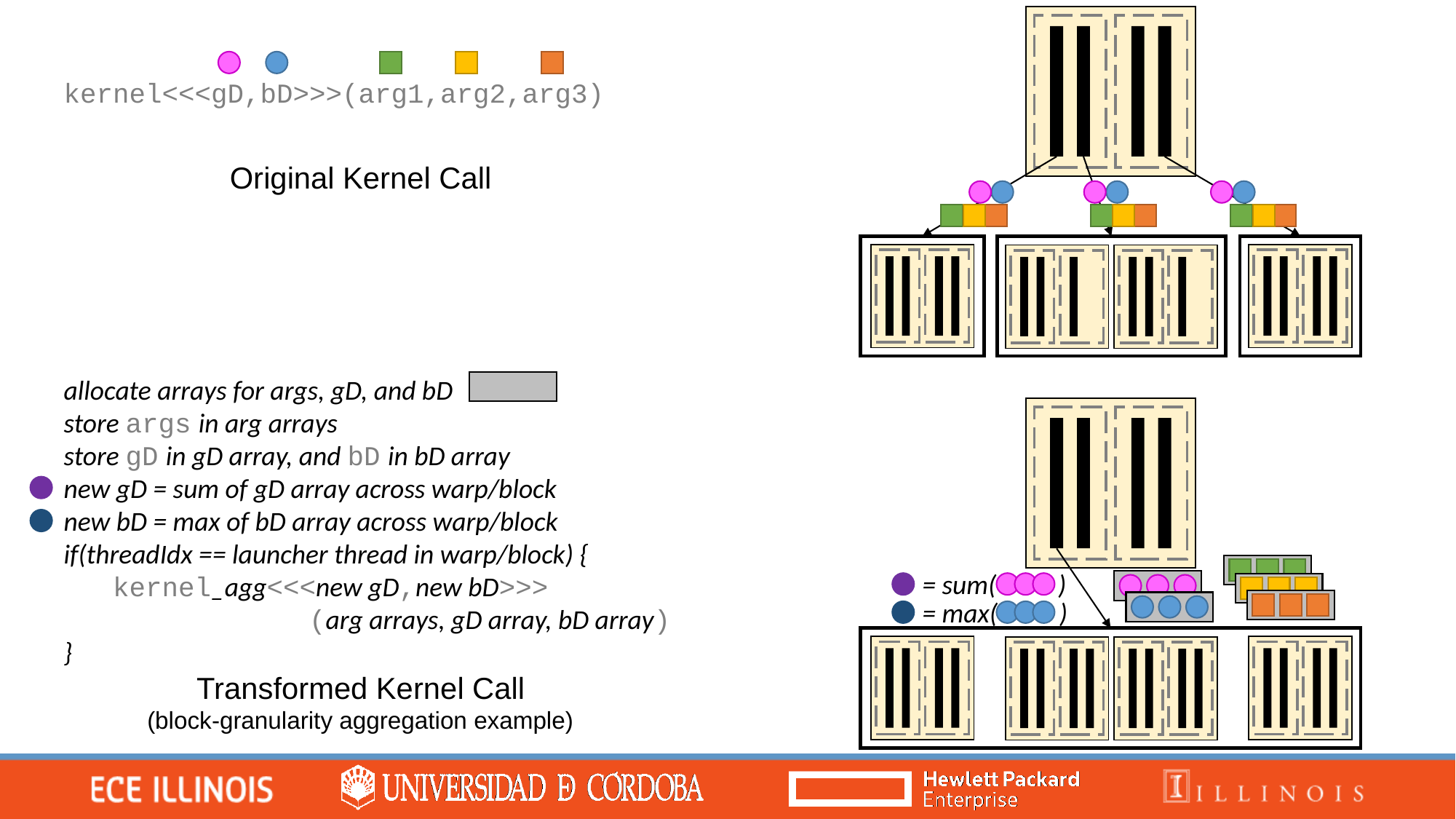

kernel<<<gD,bD>>>(arg1,arg2,arg3)
Original Kernel Call

  allocate arrays for args, gD, and bD
  store args in arg arrays
  store gD in gD array, and bD in bD array
  new gD = sum of gD array across warp/block
  new bD = max of bD array across warp/block
  if(threadIdx == launcher thread in warp/block) {
     kernel_agg<<<new gD,new bD>>>
                 (arg arrays, gD array, bD array)
  }

= sum(          )

= max(          )

Transformed Kernel Call
(block-granularity aggregation example)